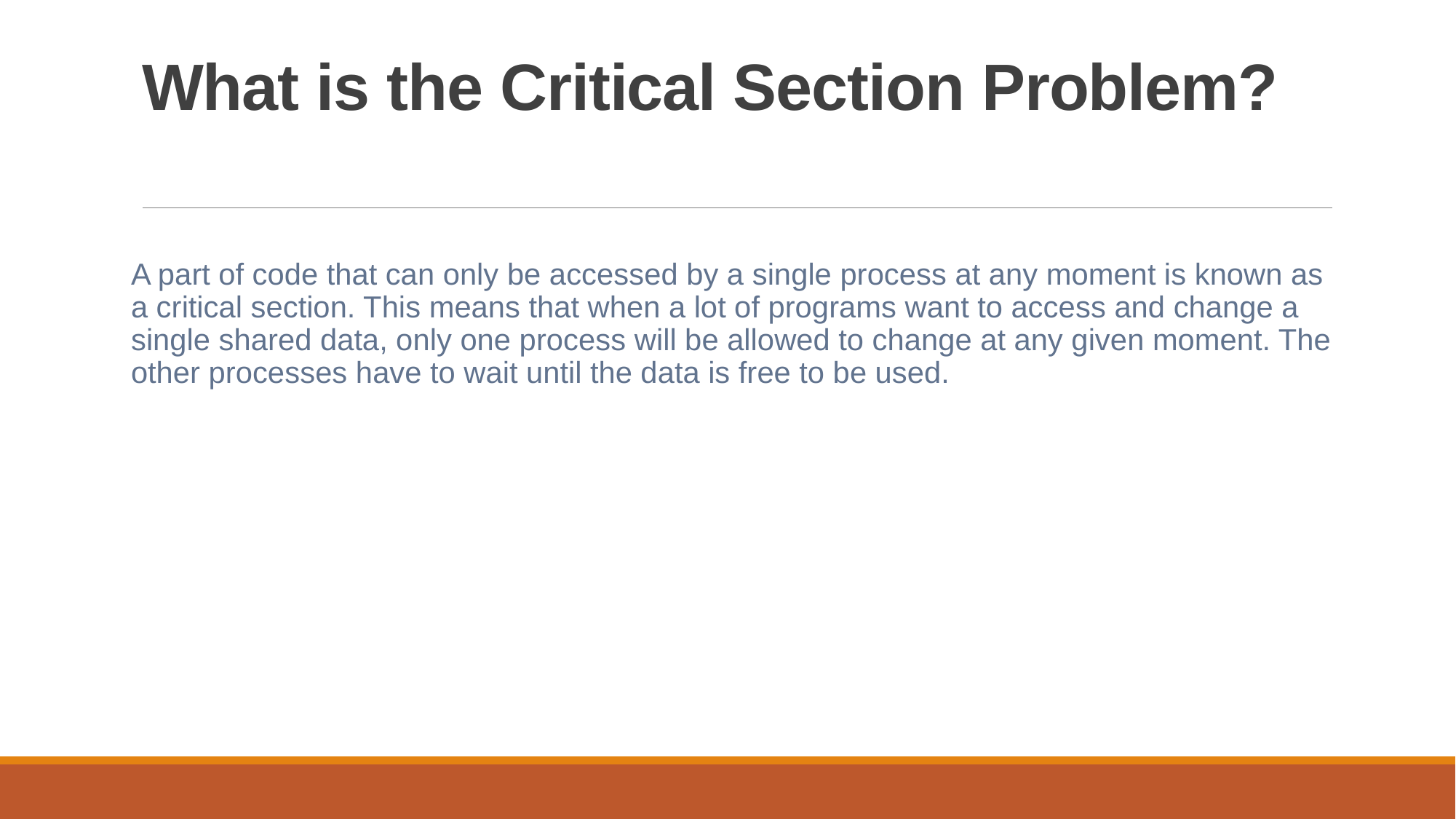

# What is the Critical Section Problem?
A part of code that can only be accessed by a single process at any moment is known as a critical section. This means that when a lot of programs want to access and change a single shared data, only one process will be allowed to change at any given moment. The other processes have to wait until the data is free to be used.